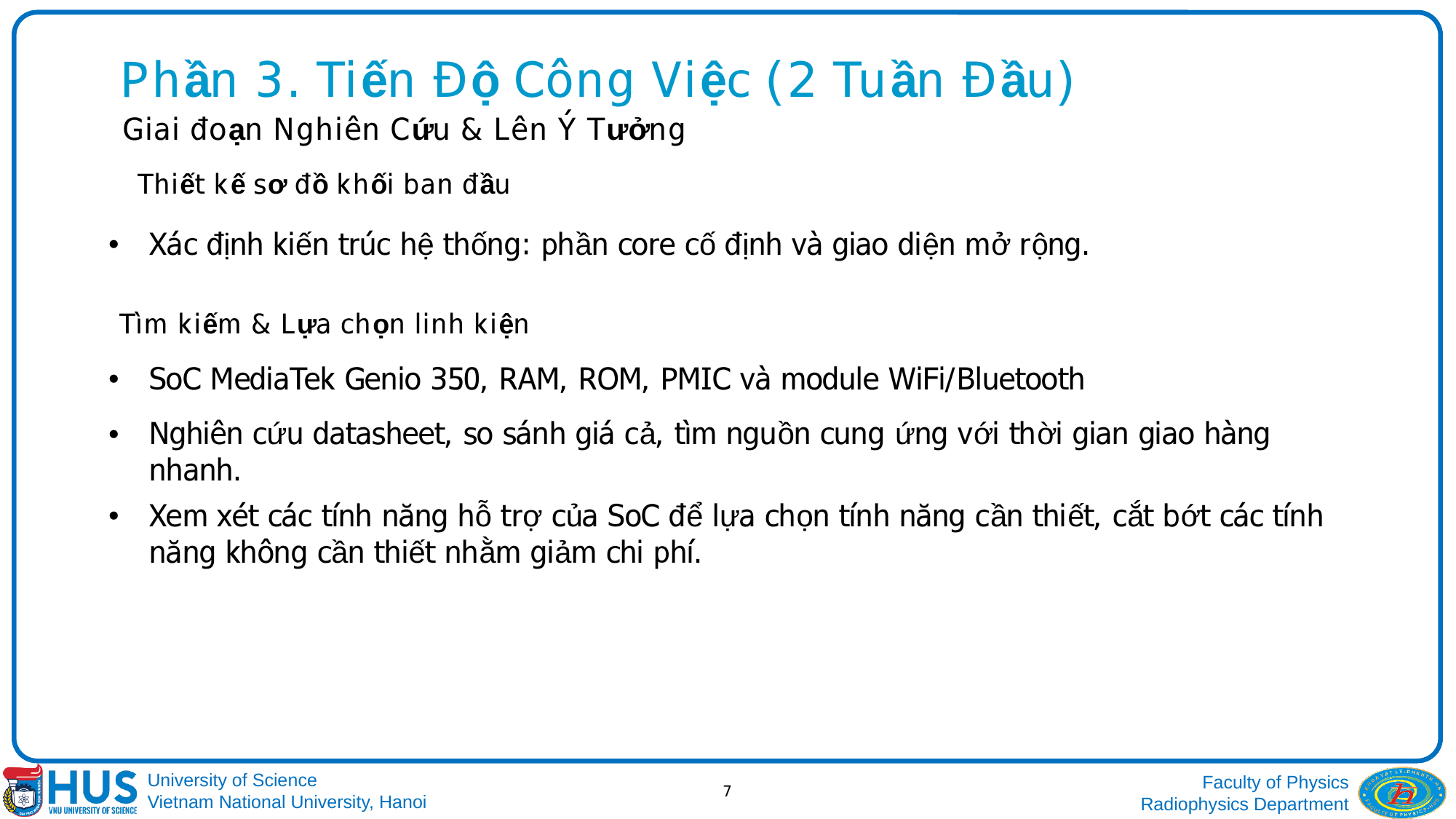

# Phần 3. Tiến Độ Công Việc (2 Tuần Đầu)
Giai đoạn Nghiên Cứu & Lên Ý Tưởng
Thiết kế sơ đồ khối ban đầu
Xác định kiến trúc hệ thống: phần core cố định và giao diện mở rộng.
Tìm kiếm & Lựa chọn linh kiện
SoC MediaTek Genio 350, RAM, ROM, PMIC và module WiFi/Bluetooth
Nghiên cứu datasheet, so sánh giá cả, tìm nguồn cung ứng với thời gian giao hàng nhanh.
Xem xét các tính năng hỗ trợ của SoC để lựa chọn tính năng cần thiết, cắt bớt các tính năng không cần thiết nhằm giảm chi phí.
7